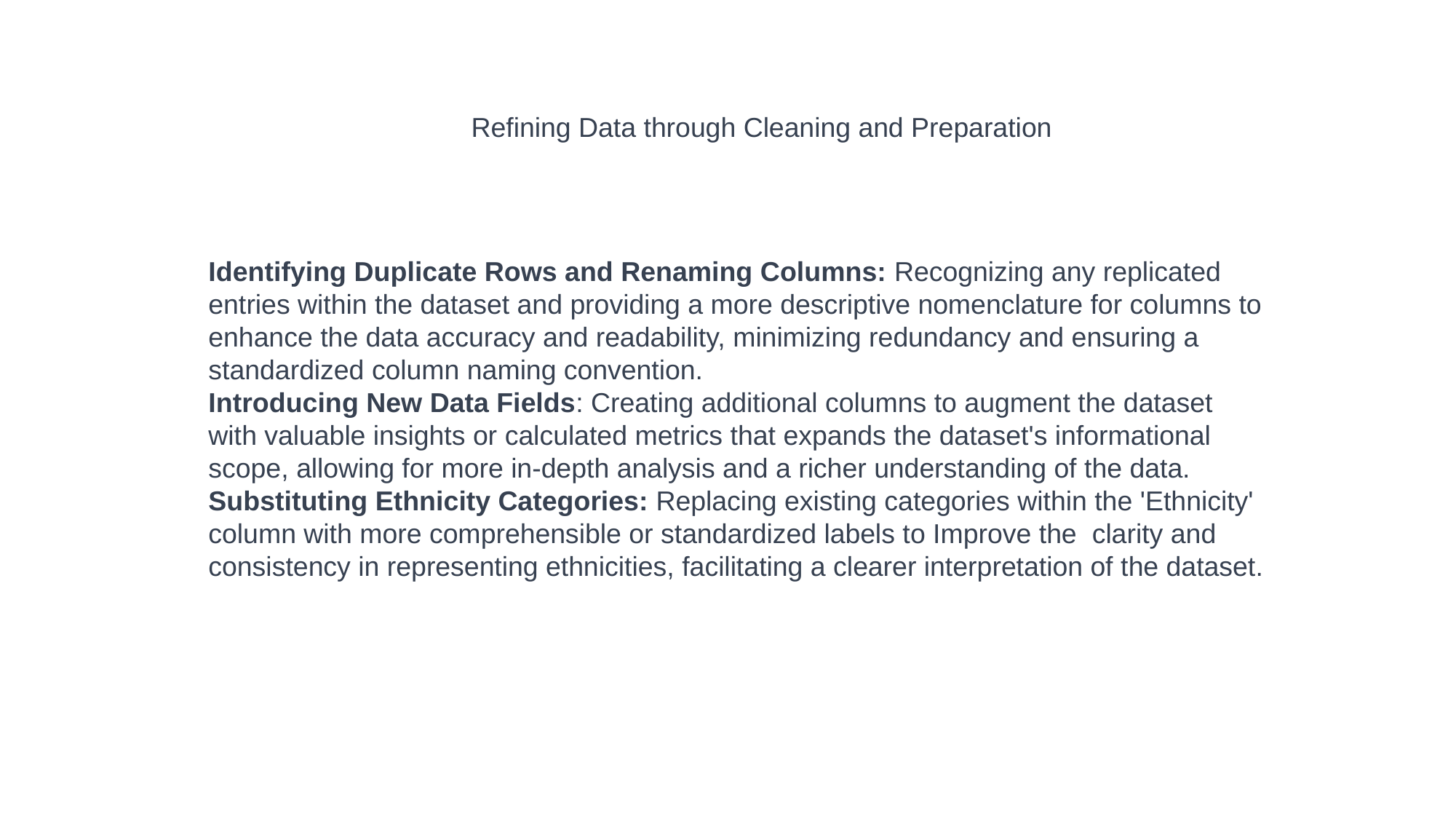

Refining Data through Cleaning and Preparation
Identifying Duplicate Rows and Renaming Columns: Recognizing any replicated entries within the dataset and providing a more descriptive nomenclature for columns to enhance the data accuracy and readability, minimizing redundancy and ensuring a standardized column naming convention.
Introducing New Data Fields: Creating additional columns to augment the dataset with valuable insights or calculated metrics that expands the dataset's informational scope, allowing for more in-depth analysis and a richer understanding of the data.
Substituting Ethnicity Categories: Replacing existing categories within the 'Ethnicity' column with more comprehensible or standardized labels to Improve the  clarity and consistency in representing ethnicities, facilitating a clearer interpretation of the dataset.